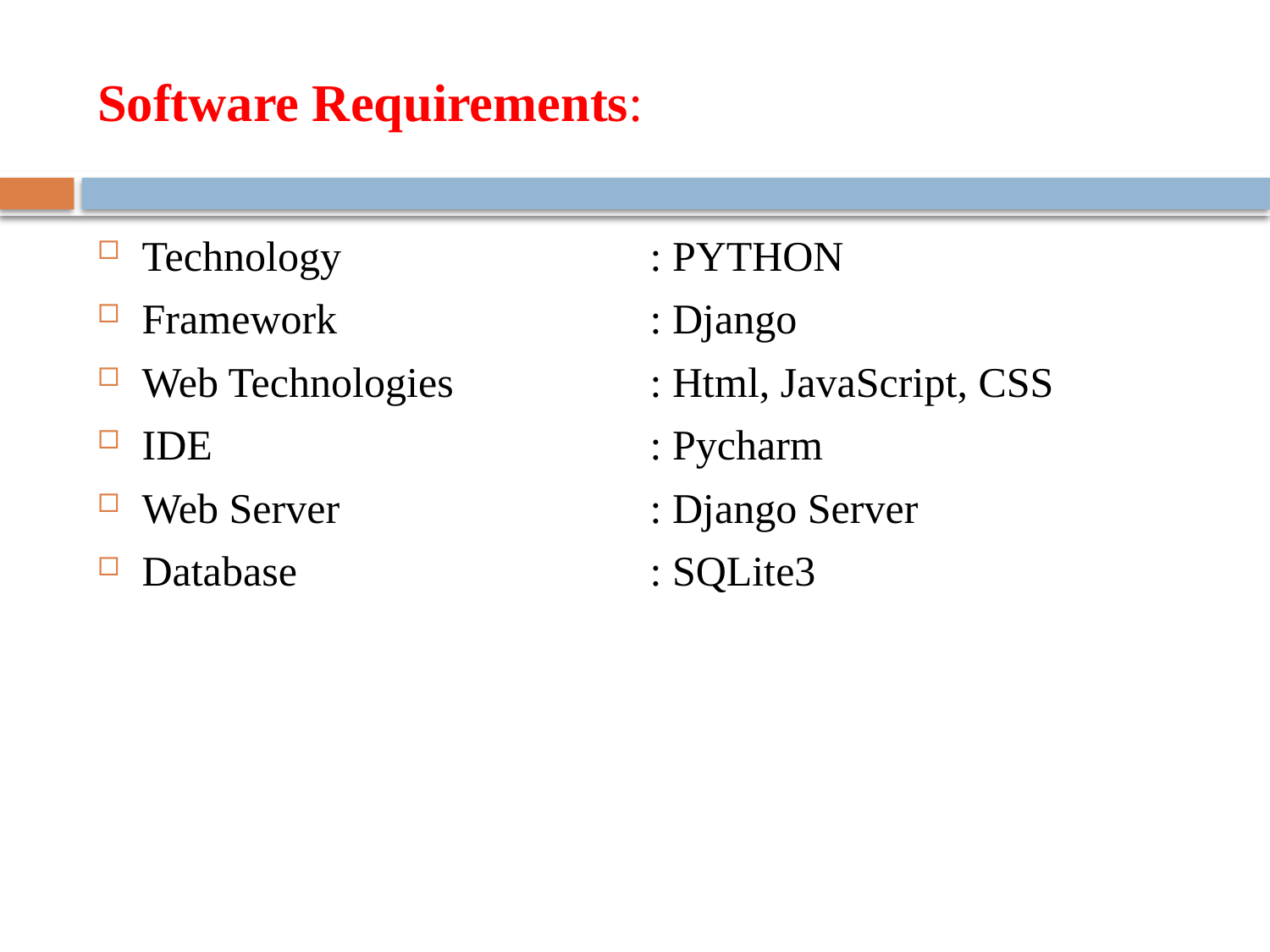

# Software Requirements:
Technology			: PYTHON
Framework			: Django
Web Technologies		: Html, JavaScript, CSS
IDE				: Pycharm
Web Server			: Django Server
Database			: SQLite3